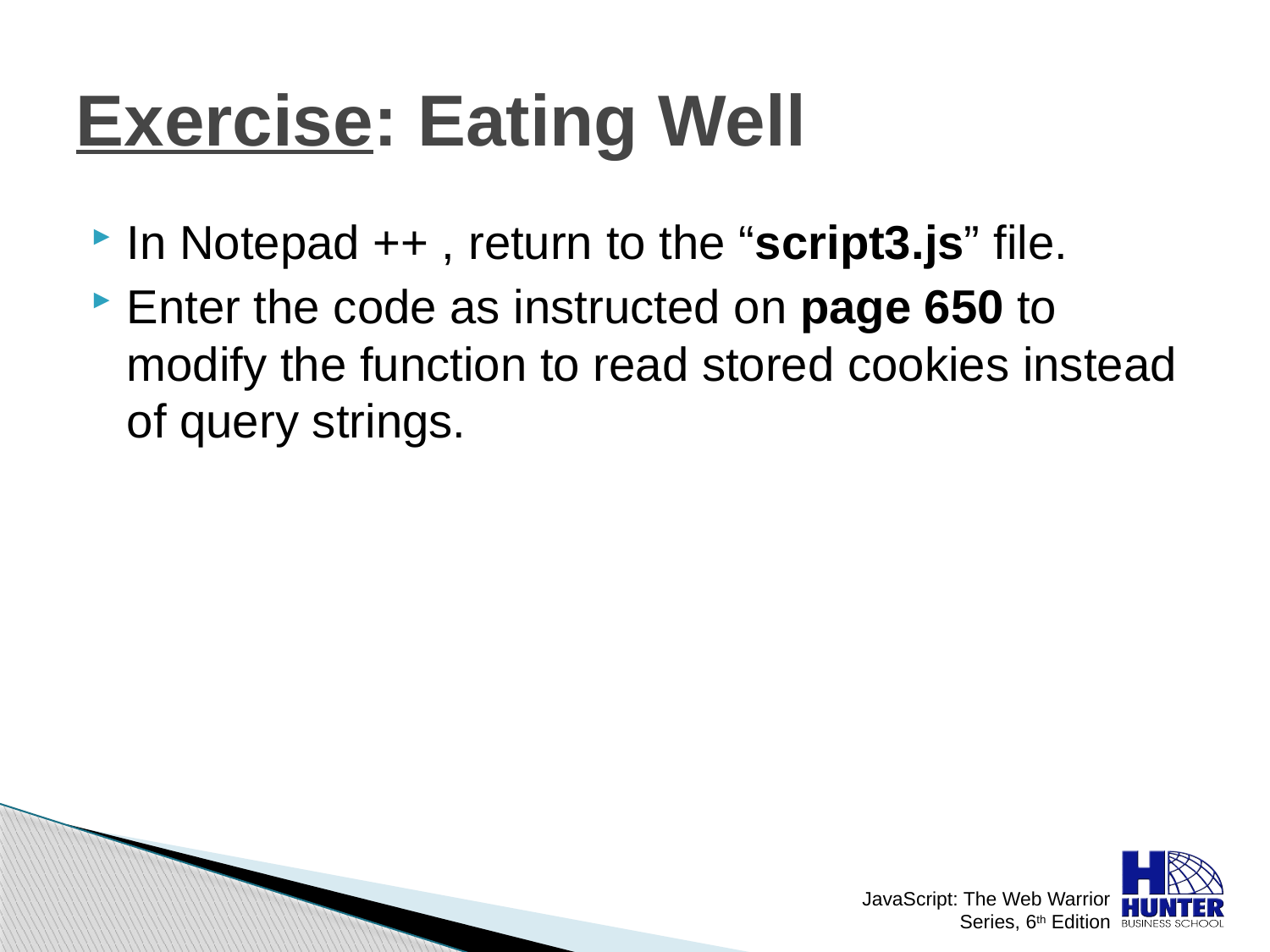

# Exercise: Eating Well
In Notepad ++ , return to the “script3.js” file.
Enter the code as instructed on page 650 to modify the function to read stored cookies instead of query strings.